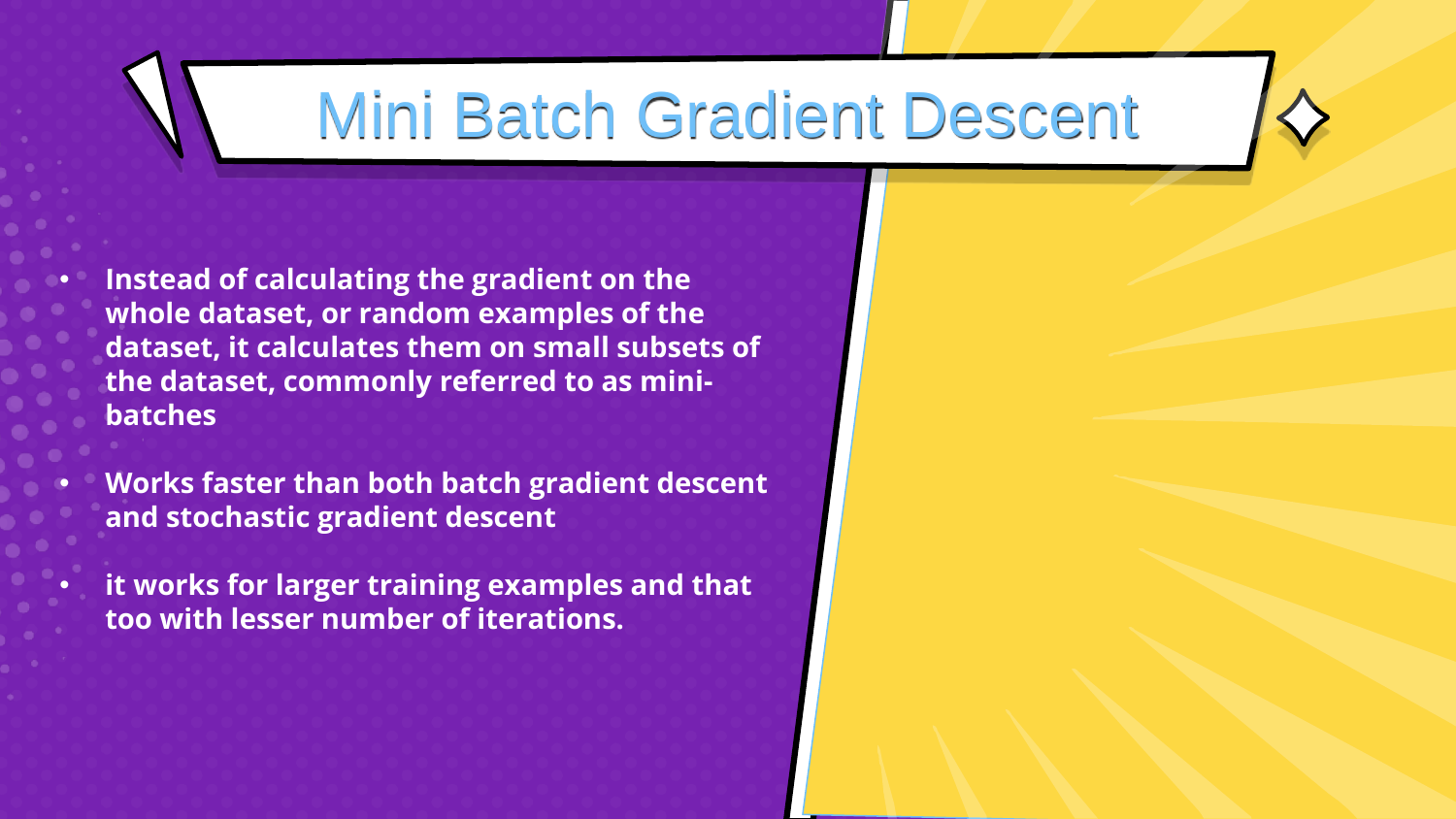

# Mini Batch Gradient Descent
Instead of calculating the gradient on the whole dataset, or random examples of the dataset, it calculates them on small subsets of the dataset, commonly referred to as mini-batches

Works faster than both batch gradient descent and stochastic gradient descent

it works for larger training examples and that too with lesser number of iterations.